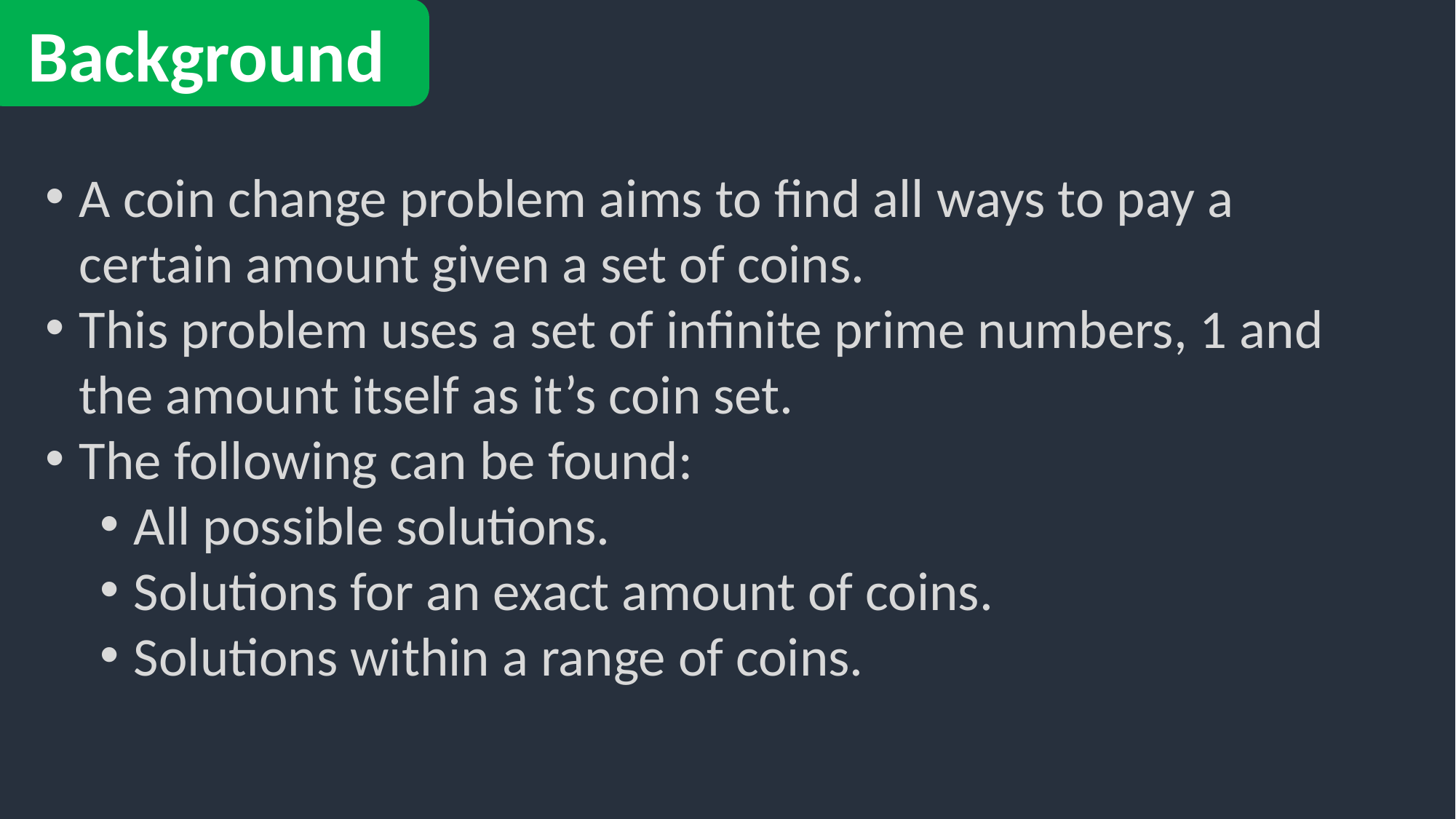

Background
A coin change problem aims to find all ways to pay a certain amount given a set of coins.
This problem uses a set of infinite prime numbers, 1 and the amount itself as it’s coin set.
The following can be found:
All possible solutions.
Solutions for an exact amount of coins.
Solutions within a range of coins.